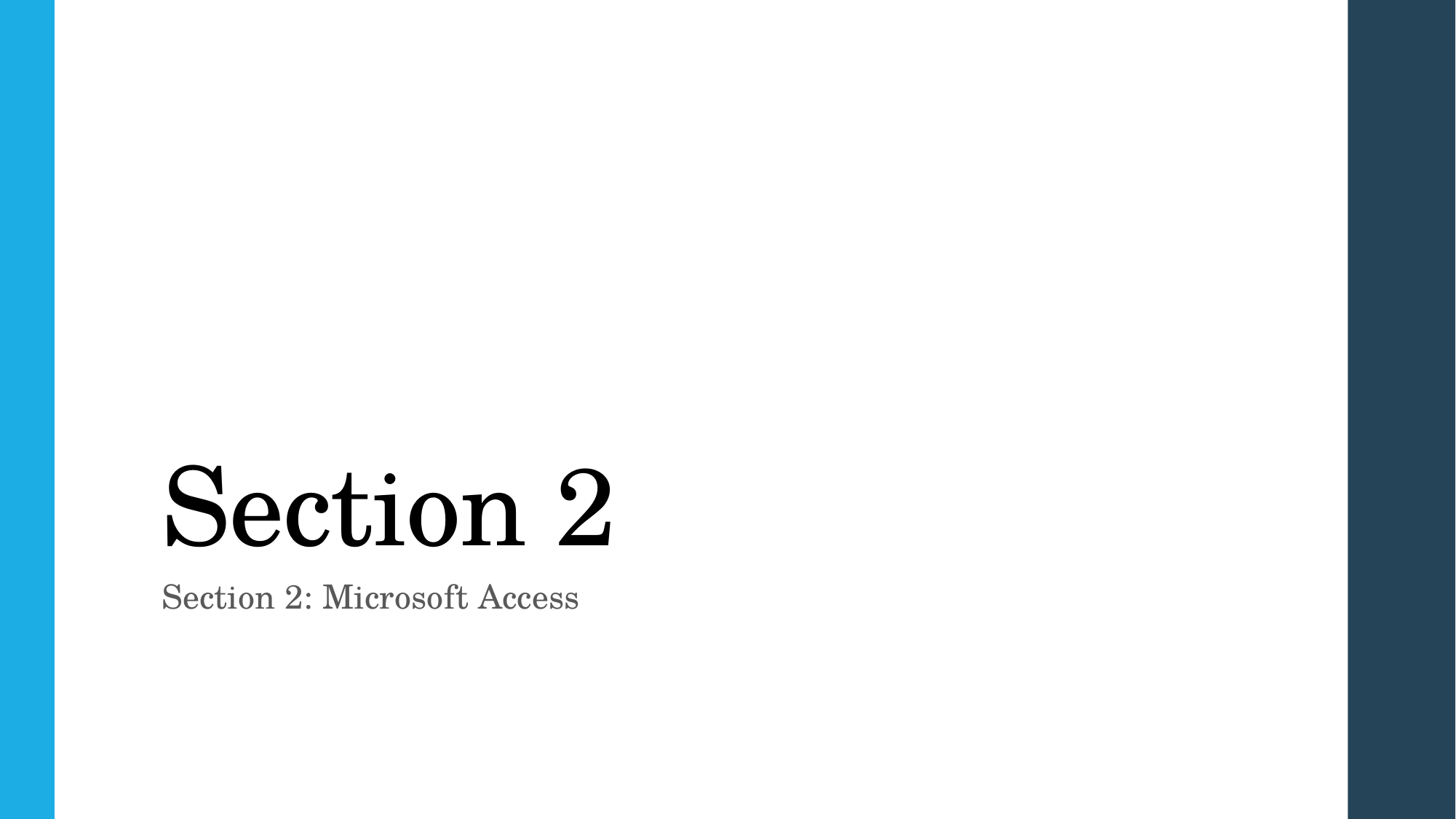

# Section 2
Section 2: Microsoft Access